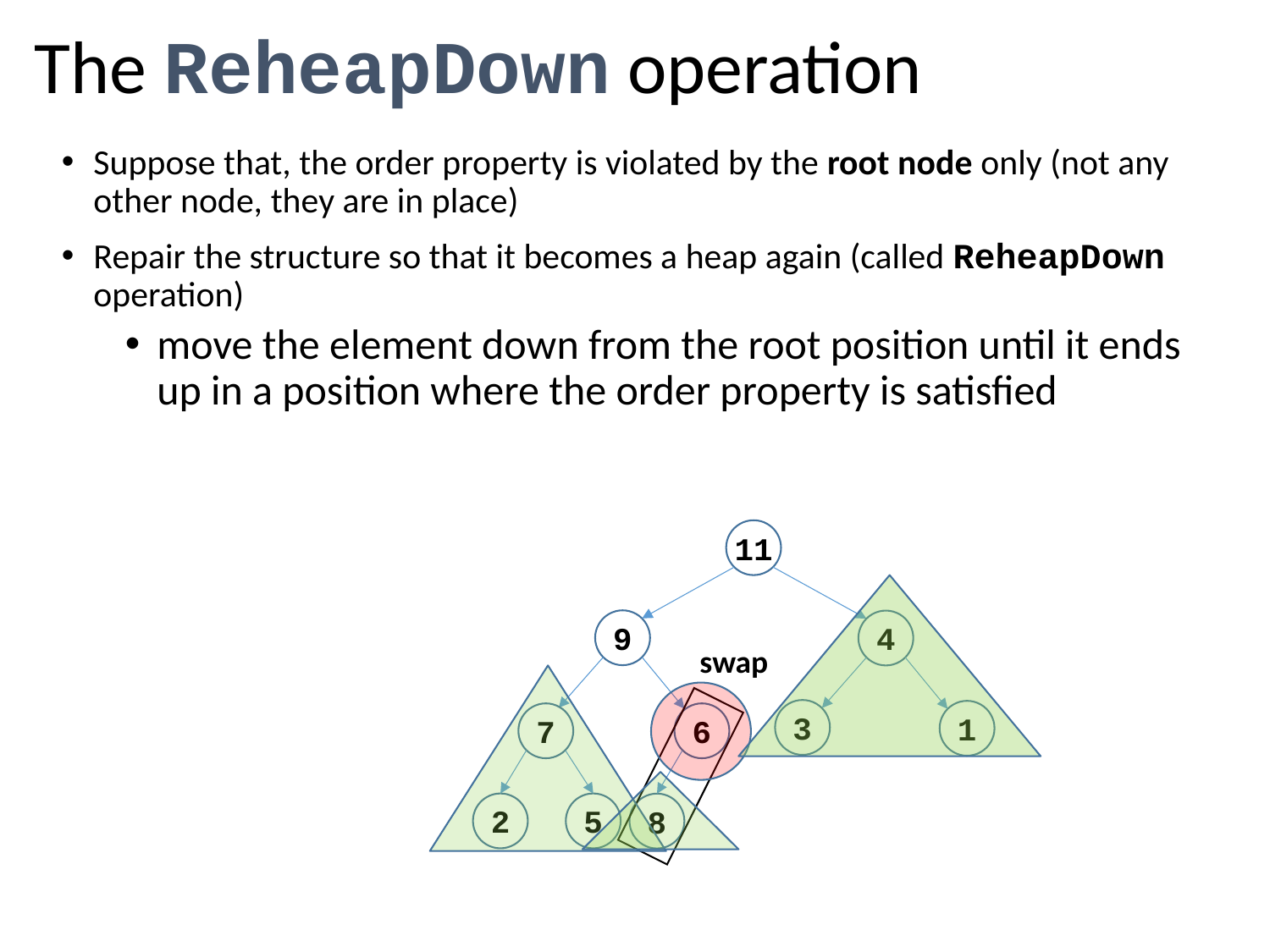

# The ReheapDown operation
Suppose that, the order property is violated by the root node only (not any other node, they are in place)
Repair the structure so that it becomes a heap again (called ReheapDown operation)
move the element down from the root position until it ends up in a position where the order property is satisfied
11
9
4
3
1
7
6
2
5
8

swap